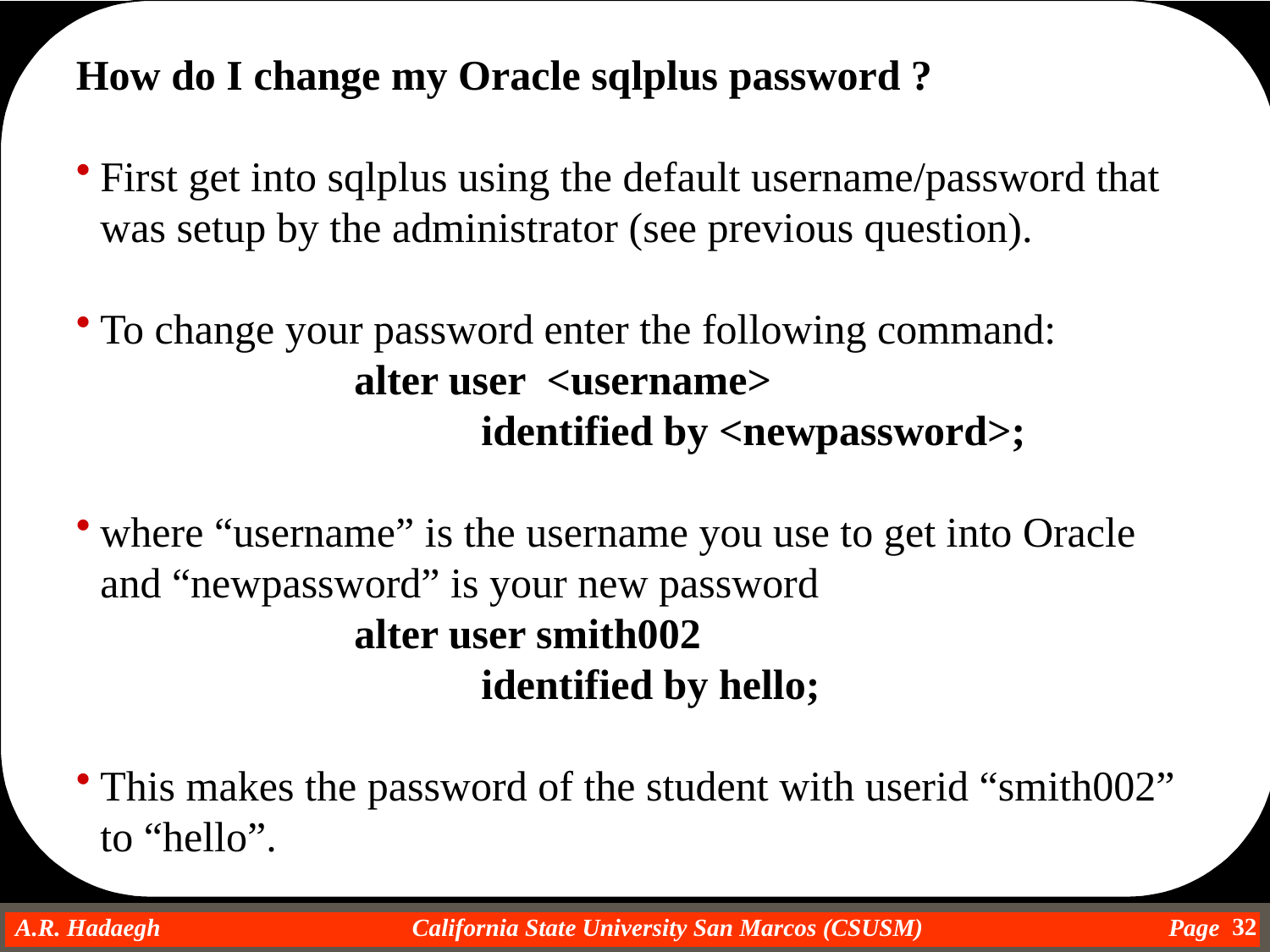

How do I change my Oracle sqlplus password ?

First get into sqlplus using the default username/password that was setup by the administrator (see previous question).

To change your password enter the following command:
			alter user  <username>
				identified by <newpassword>;

where “username” is the username you use to get into Oracle and “newpassword” is your new password
			alter user smith002
				identified by hello;

This makes the password of the student with userid “smith002” to “hello”.
32